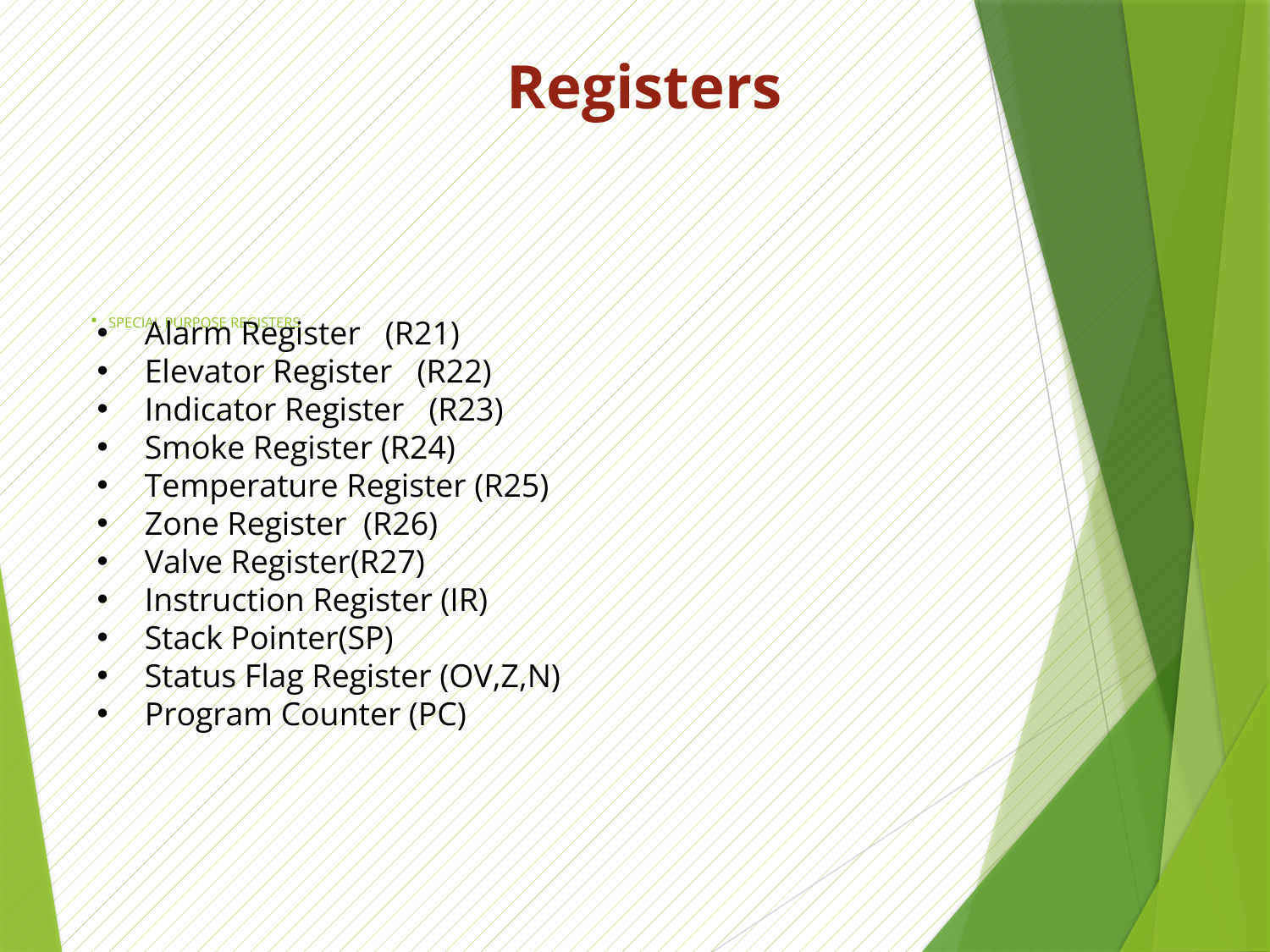

Registers
# SPECIAL PURPOSE REGISTERS
Alarm Register   (R21)
Elevator Register   (R22)
Indicator Register   (R23)
Smoke Register (R24)
Temperature Register (R25)
Zone Register  (R26)
Valve Register(R27)
Instruction Register (IR)
Stack Pointer(SP)
Status Flag Register (OV,Z,N)
Program Counter (PC)